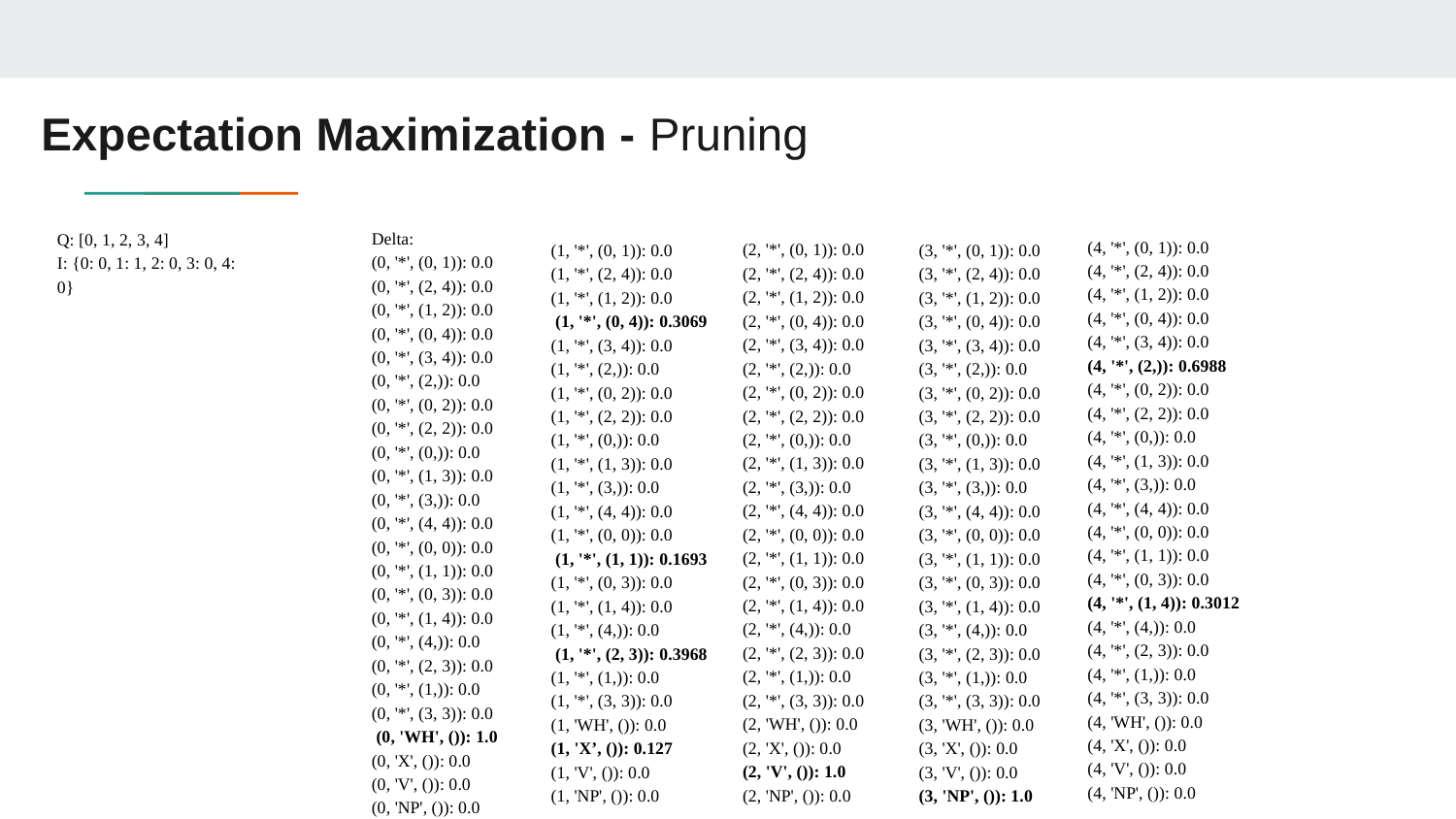

# Expectation Maximization - Pruning

Delta:
(0, '*', (0, 1)): 0.0
(0, '*', (2, 4)): 0.0
(0, '*', (1, 2)): 0.0
(0, '*', (0, 4)): 0.0
(0, '*', (3, 4)): 0.0
(0, '*', (2,)): 0.0
(0, '*', (0, 2)): 0.0
(0, '*', (2, 2)): 0.0
(0, '*', (0,)): 0.0
(0, '*', (1, 3)): 0.0
(0, '*', (3,)): 0.0
(0, '*', (4, 4)): 0.0
(0, '*', (0, 0)): 0.0
(0, '*', (1, 1)): 0.0
(0, '*', (0, 3)): 0.0
(0, '*', (1, 4)): 0.0
(0, '*', (4,)): 0.0
(0, '*', (2, 3)): 0.0
(0, '*', (1,)): 0.0
(0, '*', (3, 3)): 0.0
 (0, 'WH', ()): 1.0
(0, 'X', ()): 0.0
(0, 'V', ()): 0.0
(0, 'NP', ()): 0.0

Q: [0, 1, 2, 3, 4]
I: {0: 0, 1: 1, 2: 0, 3: 0, 4: 0}

(4, '*', (0, 1)): 0.0
(4, '*', (2, 4)): 0.0
(4, '*', (1, 2)): 0.0
(4, '*', (0, 4)): 0.0
(4, '*', (3, 4)): 0.0
(4, '*', (2,)): 0.6988
(4, '*', (0, 2)): 0.0
(4, '*', (2, 2)): 0.0
(4, '*', (0,)): 0.0
(4, '*', (1, 3)): 0.0
(4, '*', (3,)): 0.0
(4, '*', (4, 4)): 0.0
(4, '*', (0, 0)): 0.0
(4, '*', (1, 1)): 0.0
(4, '*', (0, 3)): 0.0
(4, '*', (1, 4)): 0.3012
(4, '*', (4,)): 0.0
(4, '*', (2, 3)): 0.0
(4, '*', (1,)): 0.0
(4, '*', (3, 3)): 0.0
(4, 'WH', ()): 0.0
(4, 'X', ()): 0.0
(4, 'V', ()): 0.0
(4, 'NP', ()): 0.0

(2, '*', (0, 1)): 0.0
(2, '*', (2, 4)): 0.0
(2, '*', (1, 2)): 0.0
(2, '*', (0, 4)): 0.0
(2, '*', (3, 4)): 0.0
(2, '*', (2,)): 0.0
(2, '*', (0, 2)): 0.0
(2, '*', (2, 2)): 0.0
(2, '*', (0,)): 0.0
(2, '*', (1, 3)): 0.0
(2, '*', (3,)): 0.0
(2, '*', (4, 4)): 0.0
(2, '*', (0, 0)): 0.0
(2, '*', (1, 1)): 0.0
(2, '*', (0, 3)): 0.0
(2, '*', (1, 4)): 0.0
(2, '*', (4,)): 0.0
(2, '*', (2, 3)): 0.0
(2, '*', (1,)): 0.0
(2, '*', (3, 3)): 0.0
(2, 'WH', ()): 0.0
(2, 'X', ()): 0.0
(2, 'V', ()): 1.0
(2, 'NP', ()): 0.0

(1, '*', (0, 1)): 0.0
(1, '*', (2, 4)): 0.0
(1, '*', (1, 2)): 0.0
 (1, '*', (0, 4)): 0.3069
(1, '*', (3, 4)): 0.0
(1, '*', (2,)): 0.0
(1, '*', (0, 2)): 0.0
(1, '*', (2, 2)): 0.0
(1, '*', (0,)): 0.0
(1, '*', (1, 3)): 0.0
(1, '*', (3,)): 0.0
(1, '*', (4, 4)): 0.0
(1, '*', (0, 0)): 0.0
 (1, '*', (1, 1)): 0.1693
(1, '*', (0, 3)): 0.0
(1, '*', (1, 4)): 0.0
(1, '*', (4,)): 0.0
 (1, '*', (2, 3)): 0.3968
(1, '*', (1,)): 0.0
(1, '*', (3, 3)): 0.0
(1, 'WH', ()): 0.0
(1, 'X’, ()): 0.127
(1, 'V', ()): 0.0
(1, 'NP', ()): 0.0

(3, '*', (0, 1)): 0.0
(3, '*', (2, 4)): 0.0
(3, '*', (1, 2)): 0.0
(3, '*', (0, 4)): 0.0
(3, '*', (3, 4)): 0.0
(3, '*', (2,)): 0.0
(3, '*', (0, 2)): 0.0
(3, '*', (2, 2)): 0.0
(3, '*', (0,)): 0.0
(3, '*', (1, 3)): 0.0
(3, '*', (3,)): 0.0
(3, '*', (4, 4)): 0.0
(3, '*', (0, 0)): 0.0
(3, '*', (1, 1)): 0.0
(3, '*', (0, 3)): 0.0
(3, '*', (1, 4)): 0.0
(3, '*', (4,)): 0.0
(3, '*', (2, 3)): 0.0
(3, '*', (1,)): 0.0
(3, '*', (3, 3)): 0.0
(3, 'WH', ()): 0.0
(3, 'X', ()): 0.0
(3, 'V', ()): 0.0
(3, 'NP', ()): 1.0